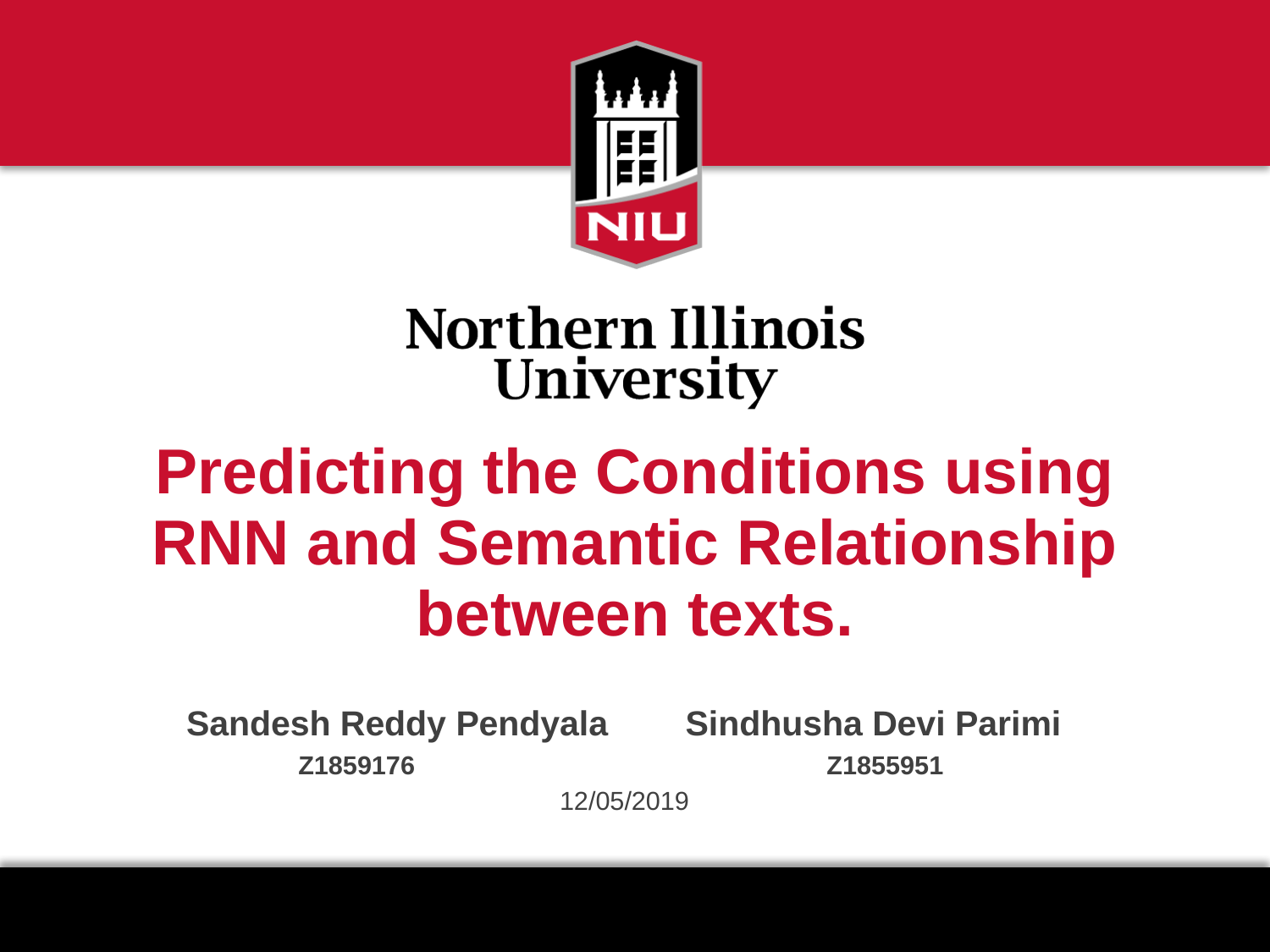

# Predicting the Conditions using RNN and Semantic Relationship between texts.
Sandesh Reddy Pendyala        Sindhusha Devi Parimi
Z1859176                                           Z1855951
12/05/2019